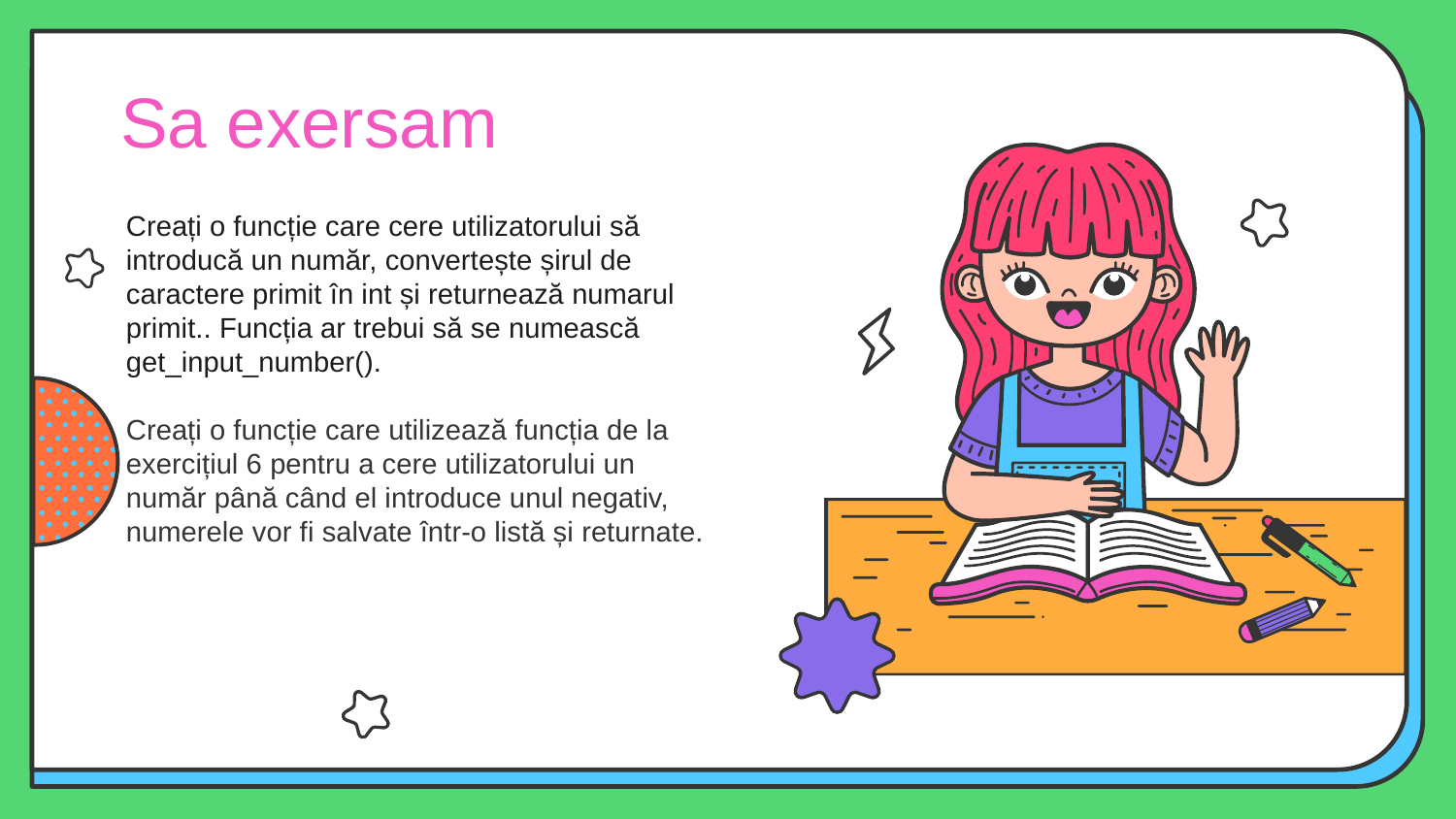

# Sa exersam

Creați o funcție care cere utilizatorului să introducă un număr, convertește șirul de caractere primit în int și returnează numarul primit.. Funcția ar trebui să se numească get_input_number().

Creați o funcție care utilizează funcția de la exercițiul 6 pentru a cere utilizatorului un număr până când el introduce unul negativ, numerele vor fi salvate într-o listă și returnate.